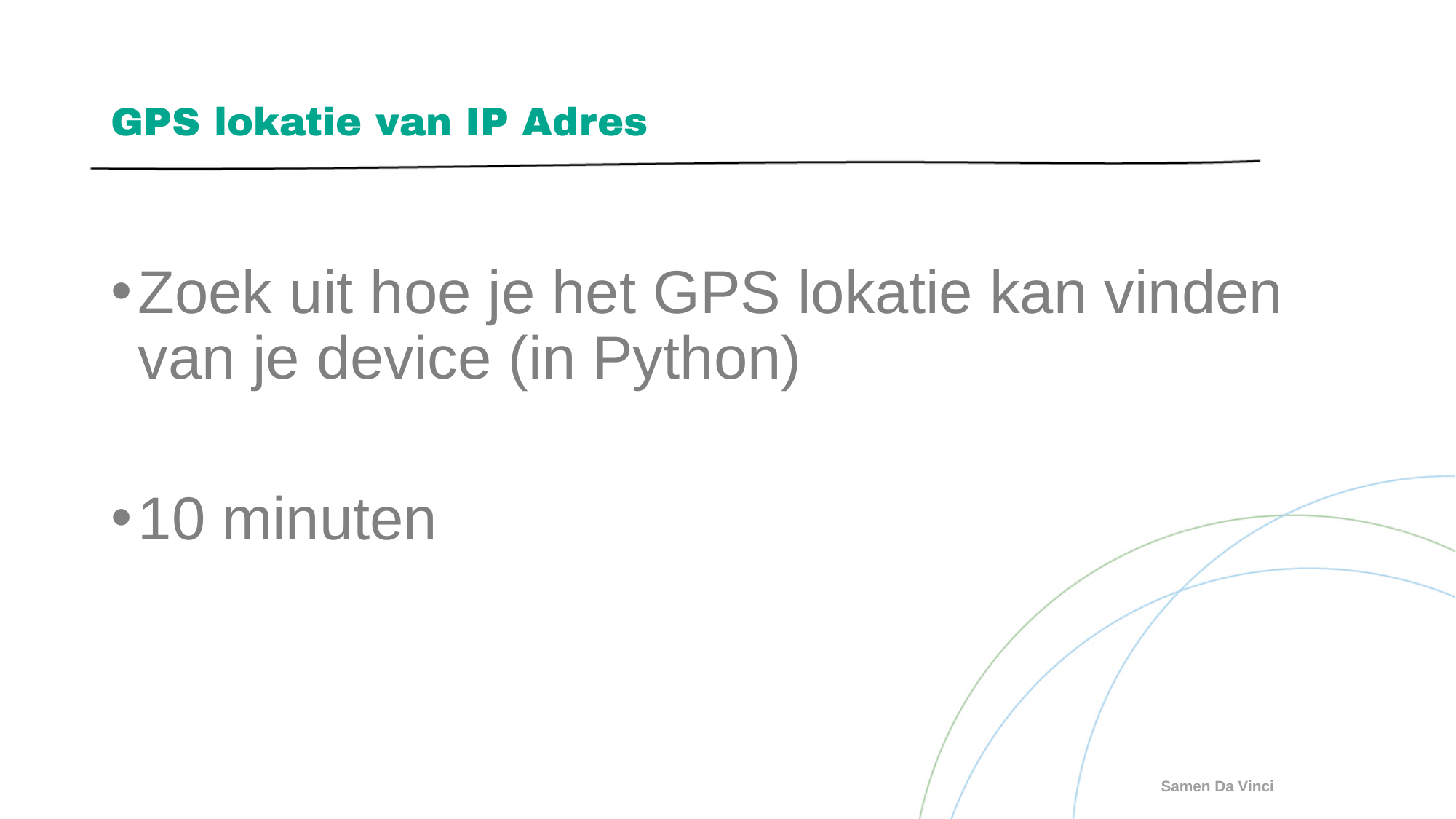

# GPS lokatie van IP Adres
Zoek uit hoe je het GPS lokatie kan vinden van je device (in Python)

10 minuten